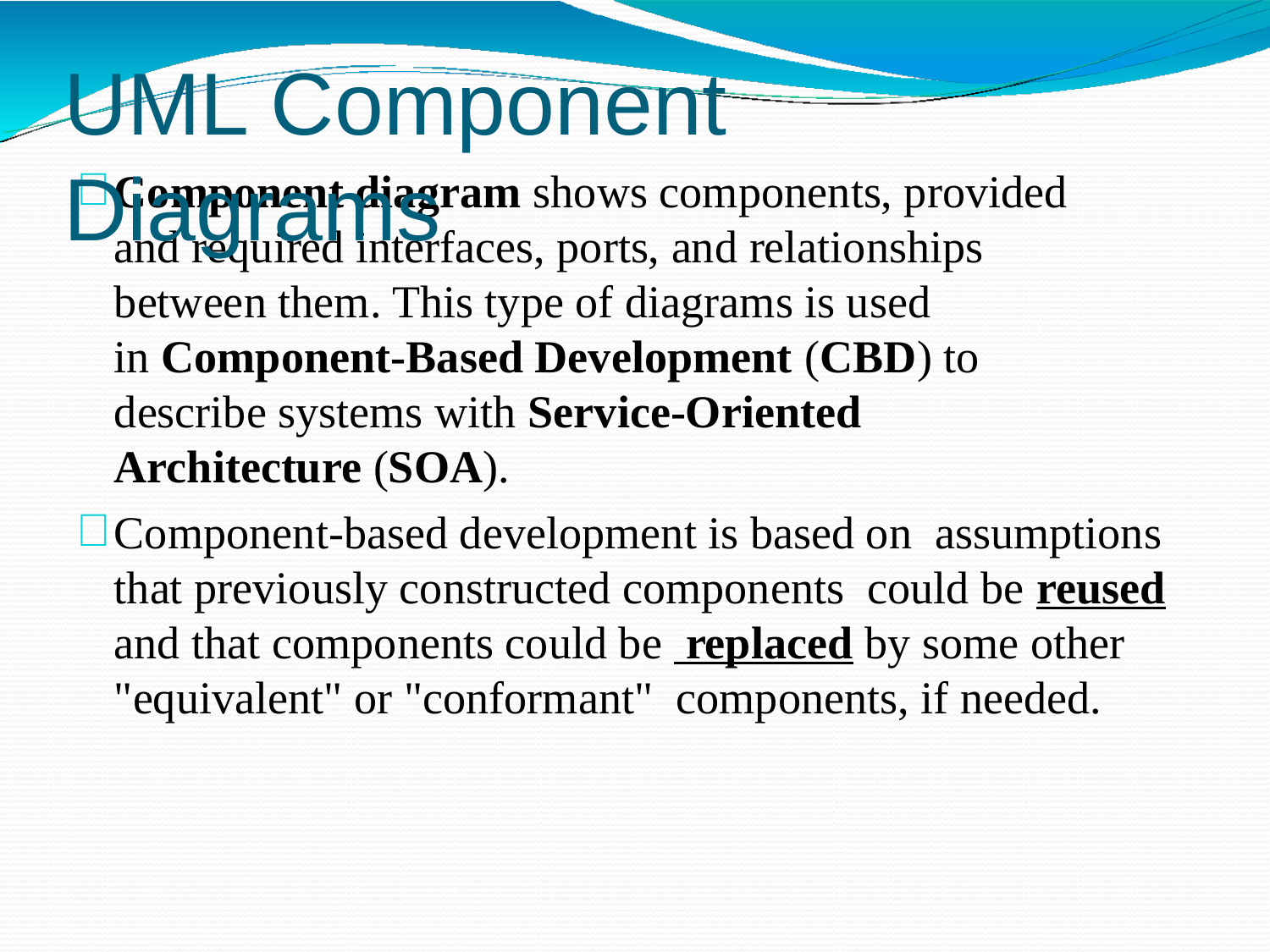

# UML Component Diagrams
Component diagram shows components, provided  and required interfaces, ports, and relationships  between them. This type of diagrams is used
in Component-Based Development (CBD) to  describe systems with Service-Oriented  Architecture (SOA).
Component-based development is based on  assumptions that previously constructed components  could be reused and that components could be  replaced by some other "equivalent" or "conformant"  components, if needed.